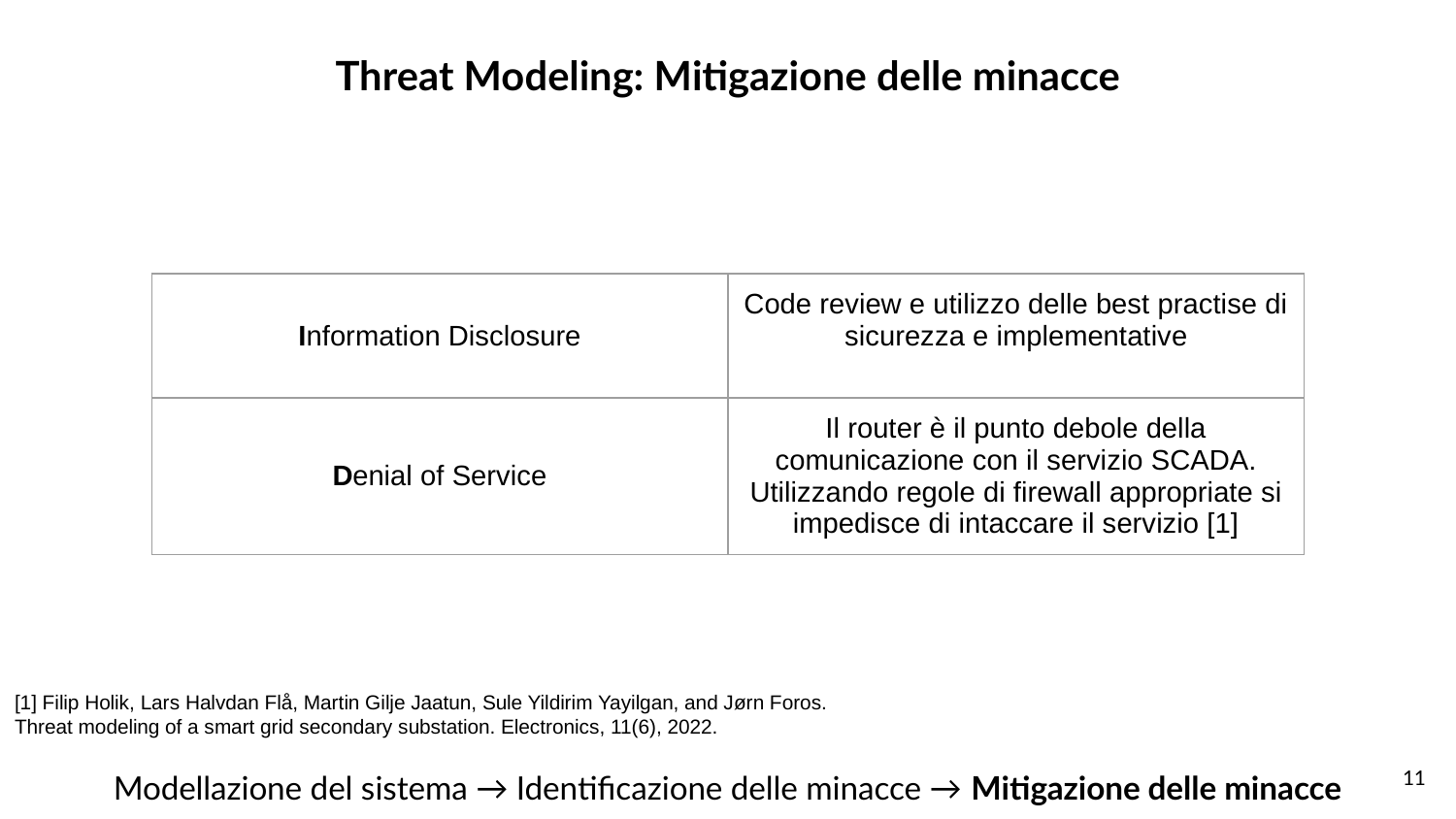

Threat Modeling: Mitigazione delle minacce
| Information Disclosure | Code review e utilizzo delle best practise di sicurezza e implementative |
| --- | --- |
| Denial of Service | Il router è il punto debole della comunicazione con il servizio SCADA. Utilizzando regole di firewall appropriate si impedisce di intaccare il servizio [1] |
[1] Filip Holik, Lars Halvdan Flå, Martin Gilje Jaatun, Sule Yildirim Yayilgan, and Jørn Foros.
Threat modeling of a smart grid secondary substation. Electronics, 11(6), 2022.
11
Modellazione del sistema → Identificazione delle minacce → Mitigazione delle minacce